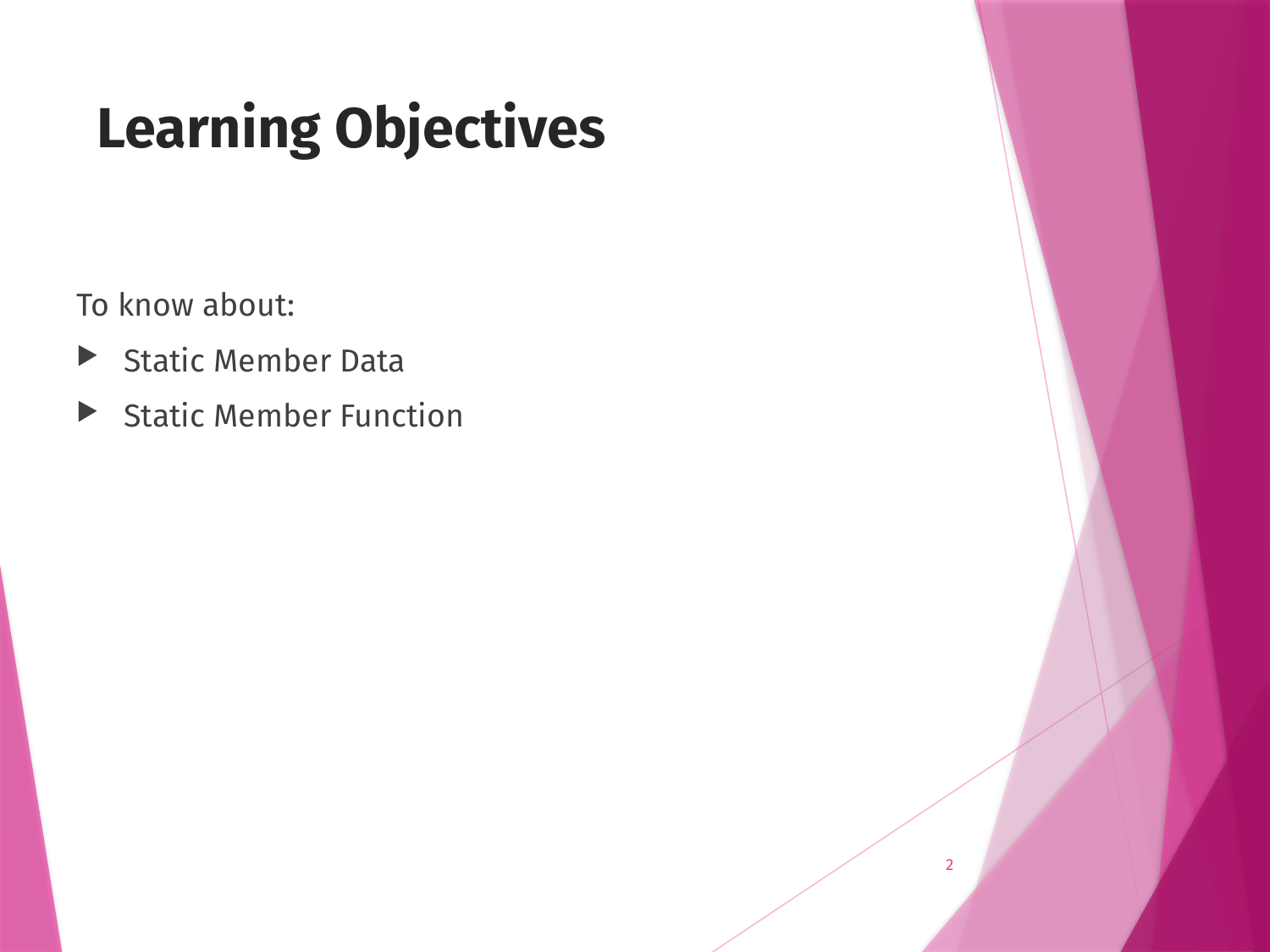

# Learning Objectives

To know about:
Static Member Data
Static Member Function

2